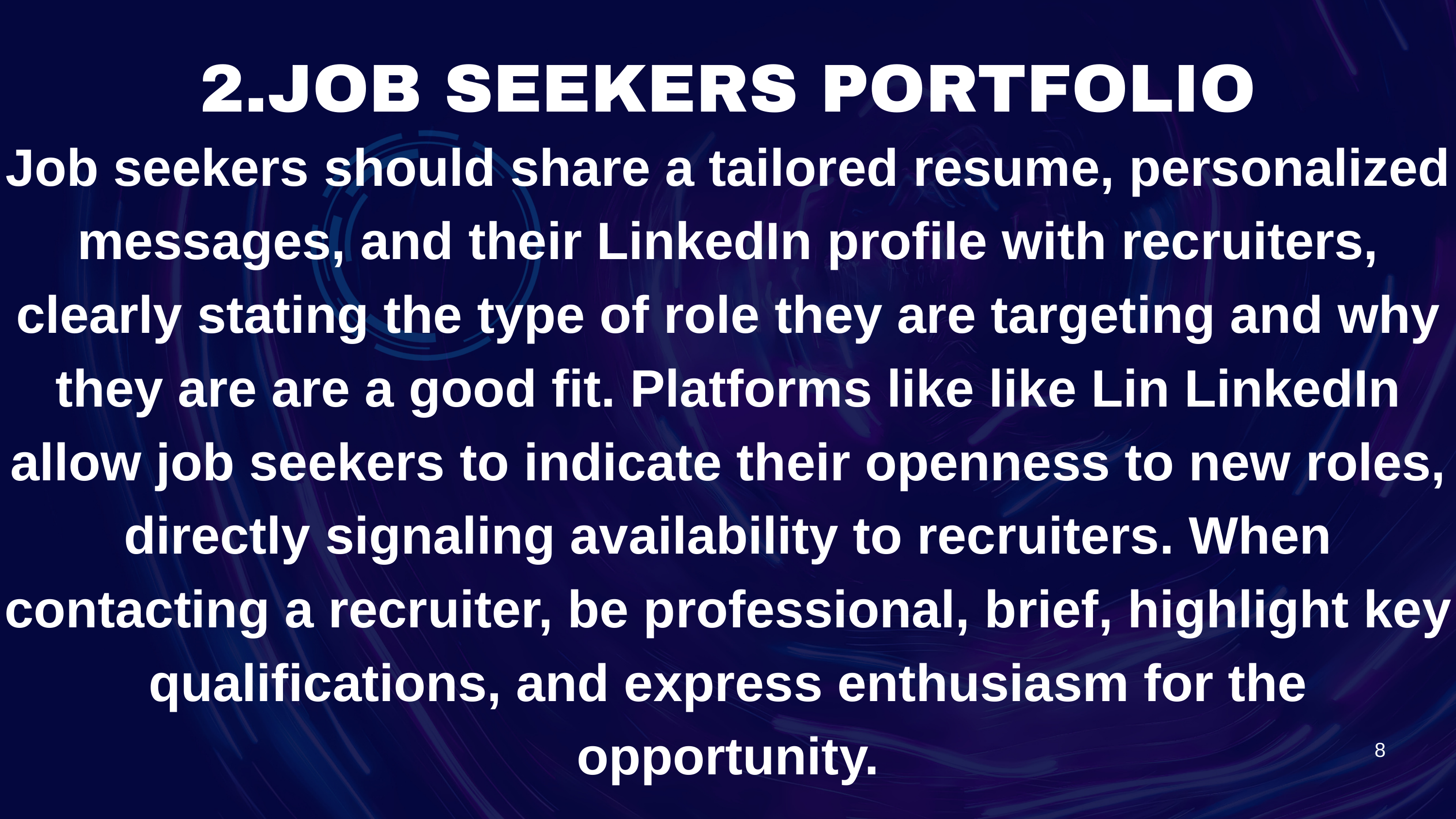

2.JOB SEEKERS PORTFOLIO
Job seekers should share a tailored resume, personalized messages, and their LinkedIn profile with recruiters, clearly stating the type of role they are targeting and why they are are a good fit. Platforms like like Lin LinkedIn allow job seekers to indicate their openness to new roles, directly signaling availability to recruiters. When contacting a recruiter, be professional, brief, highlight key qualifications, and express enthusiasm for the opportunity.

8